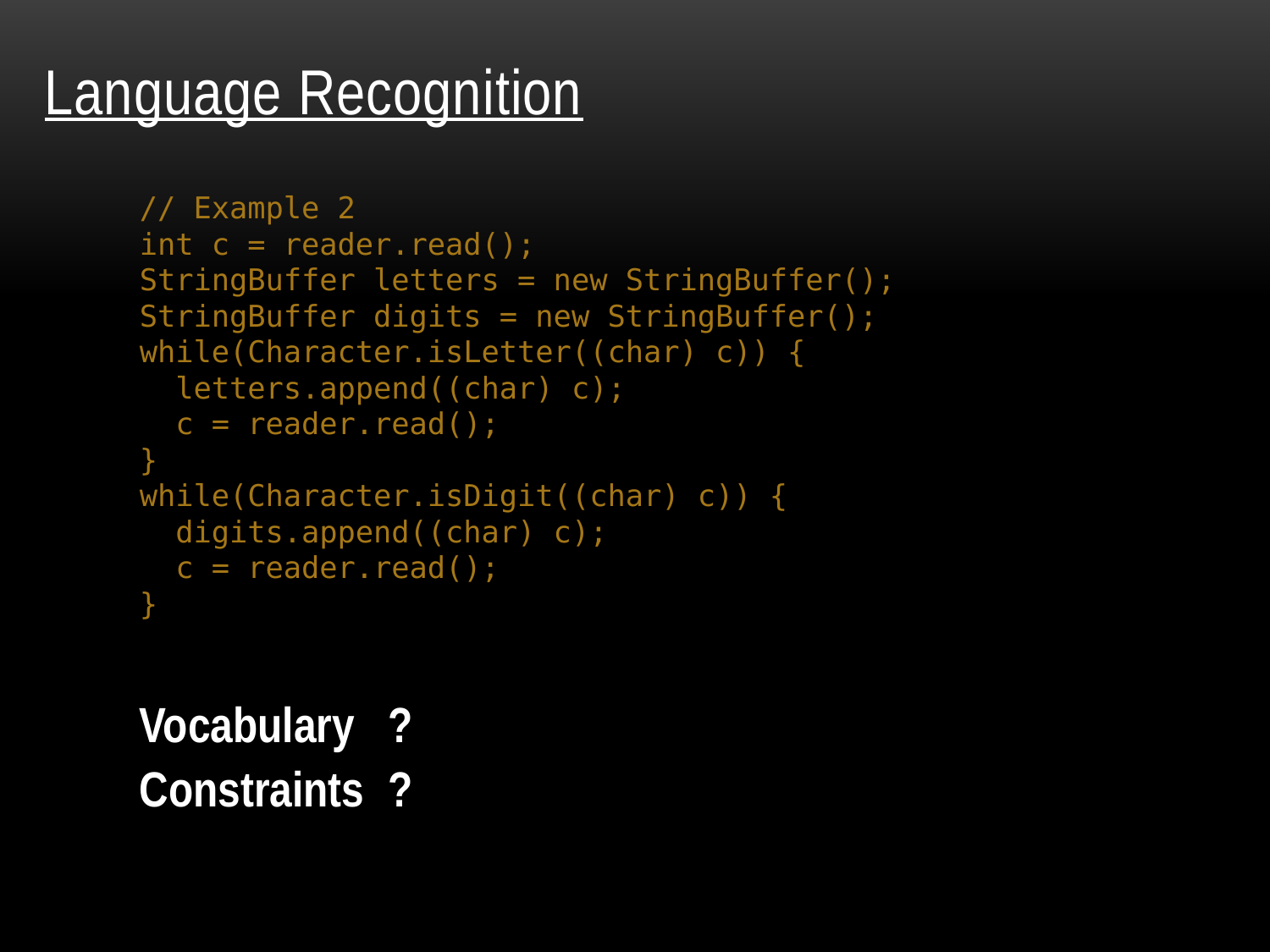

# Language Recognition
// Example 2
int c = reader.read();
StringBuffer letters = new StringBuffer();
StringBuffer digits = new StringBuffer();
while(Character.isLetter((char) c)) {
  letters.append((char) c);
  c = reader.read();
}
while(Character.isDigit((char) c)) {
  digits.append((char) c);
  c = reader.read();
}

Vocabulary   ?
Constraints  ?